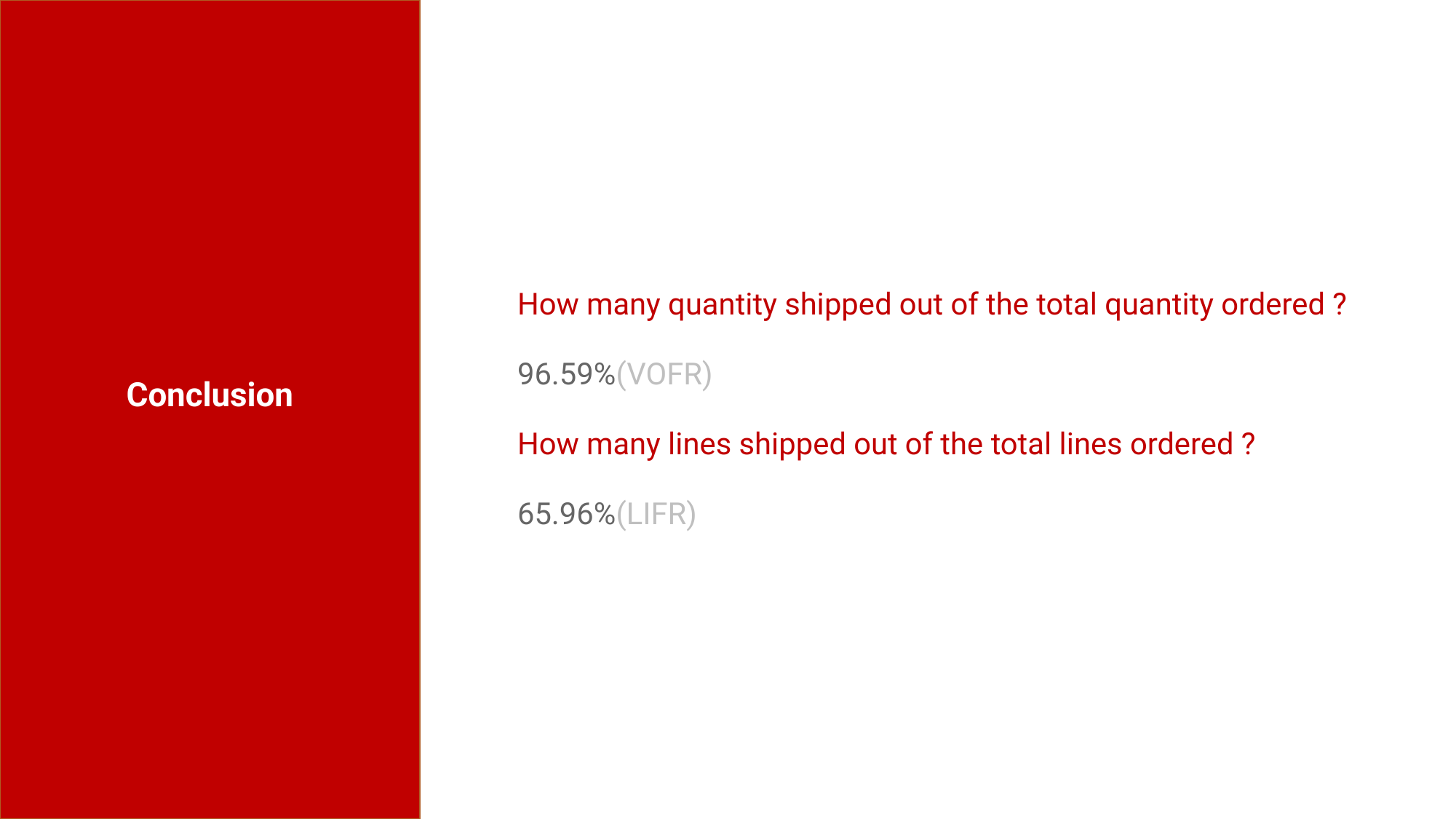

Conclusion

How many quantity shipped out of the total quantity ordered ?
96.59%(VOFR)
How many lines shipped out of the total lines ordered ?
65.96%(LIFR)